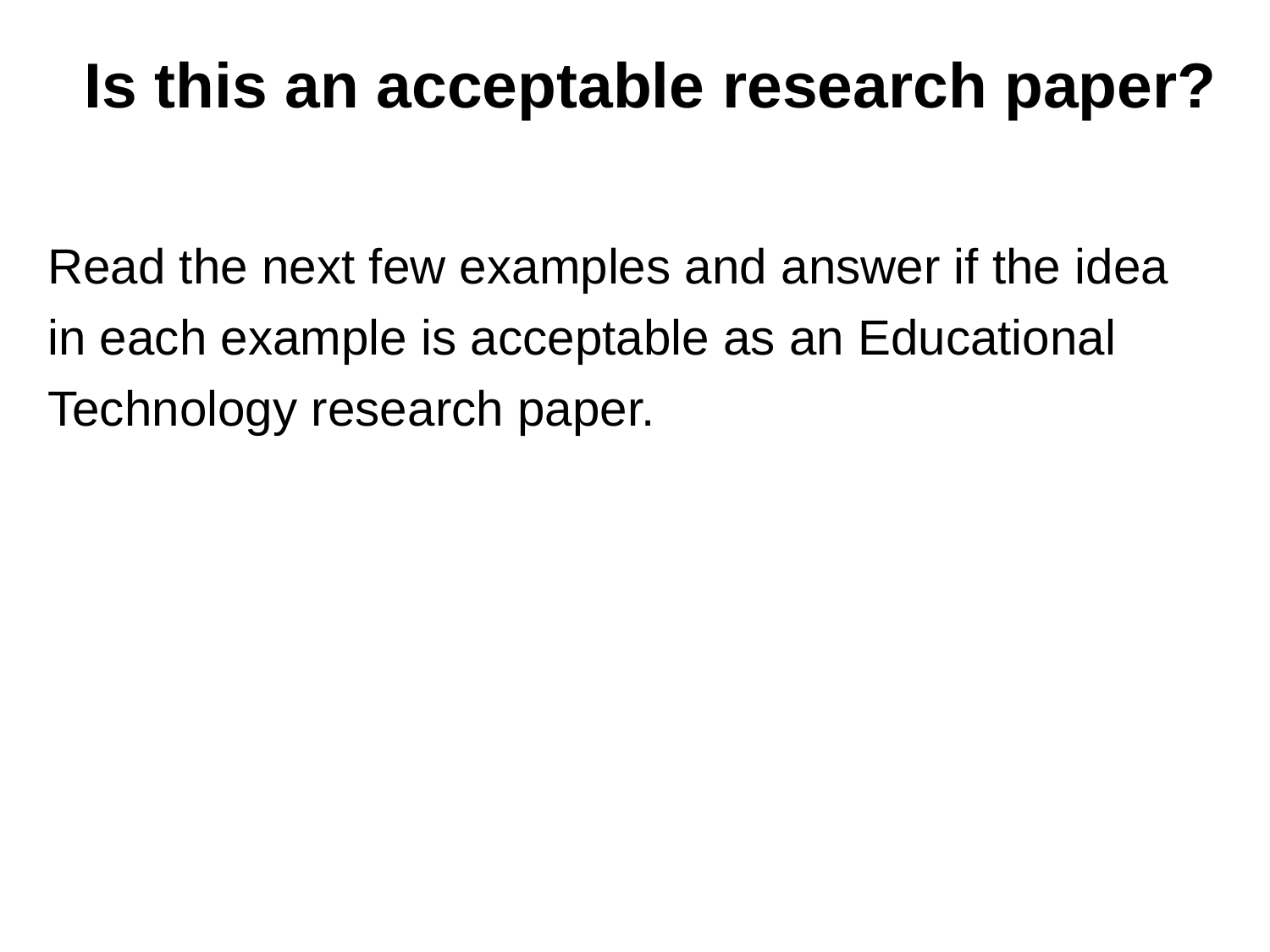

# Is this an acceptable research paper?

Read the next few examples and answer if the idea in each example is acceptable as an Educational Technology research paper.